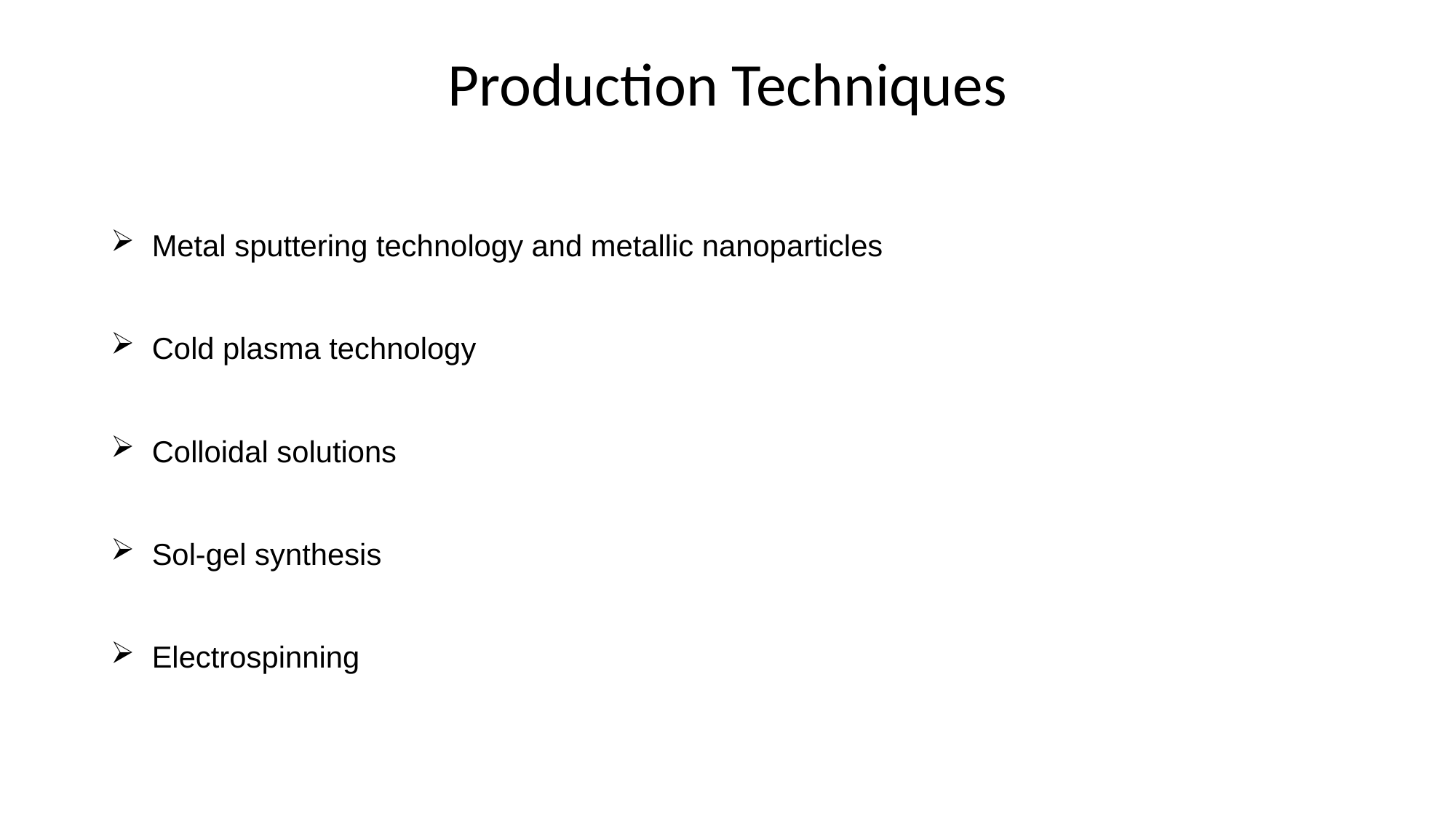

# Production Techniques
Metal sputtering technology and metallic nanoparticles
Cold plasma technology
Colloidal solutions
Sol-gel synthesis
Electrospinning